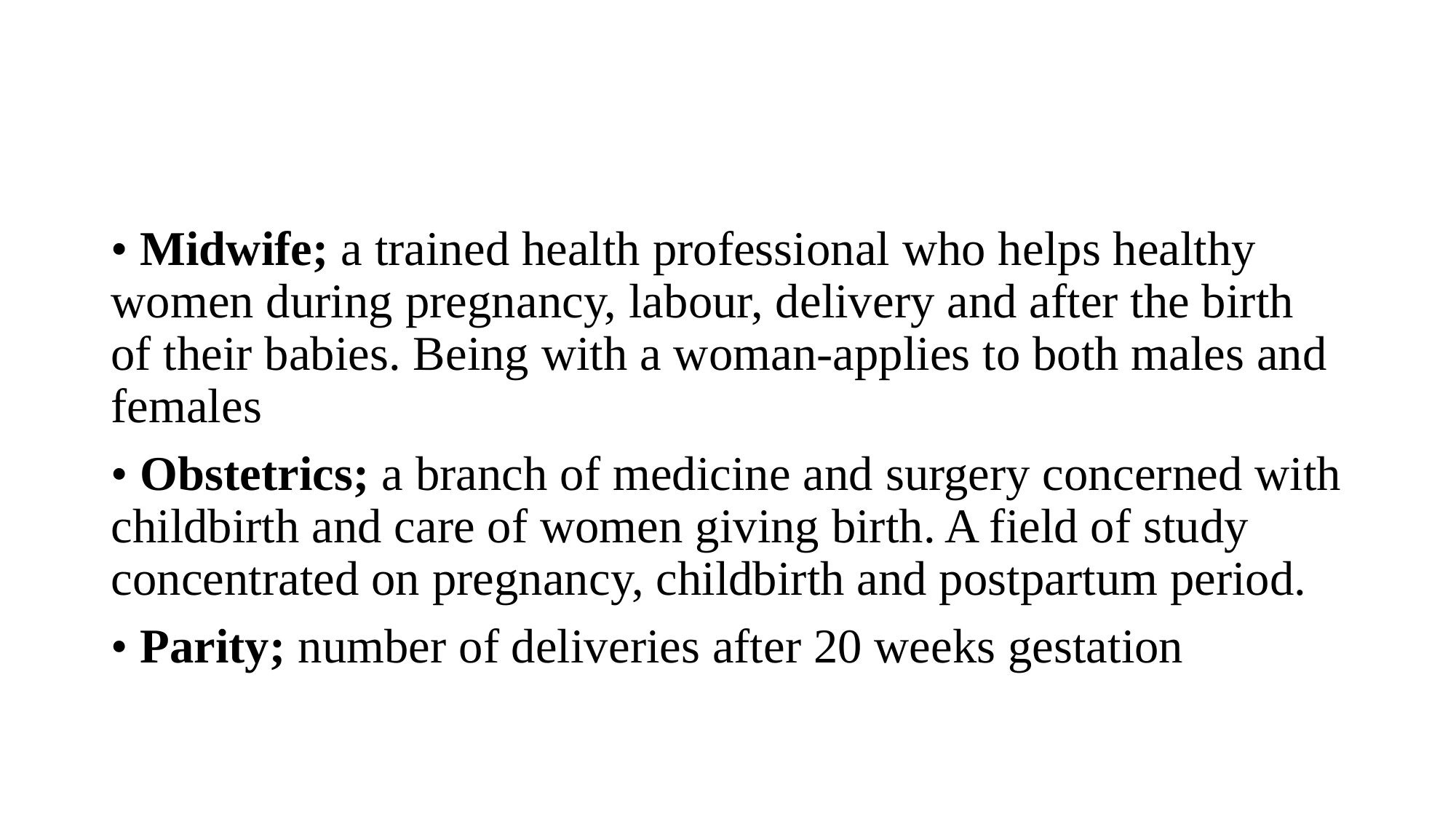

#
• Midwife; a trained health professional who helps healthy women during pregnancy, labour, delivery and after the birth of their babies. Being with a woman-applies to both males and females
• Obstetrics; a branch of medicine and surgery concerned with childbirth and care of women giving birth. A field of study concentrated on pregnancy, childbirth and postpartum period.
• Parity; number of deliveries after 20 weeks gestation